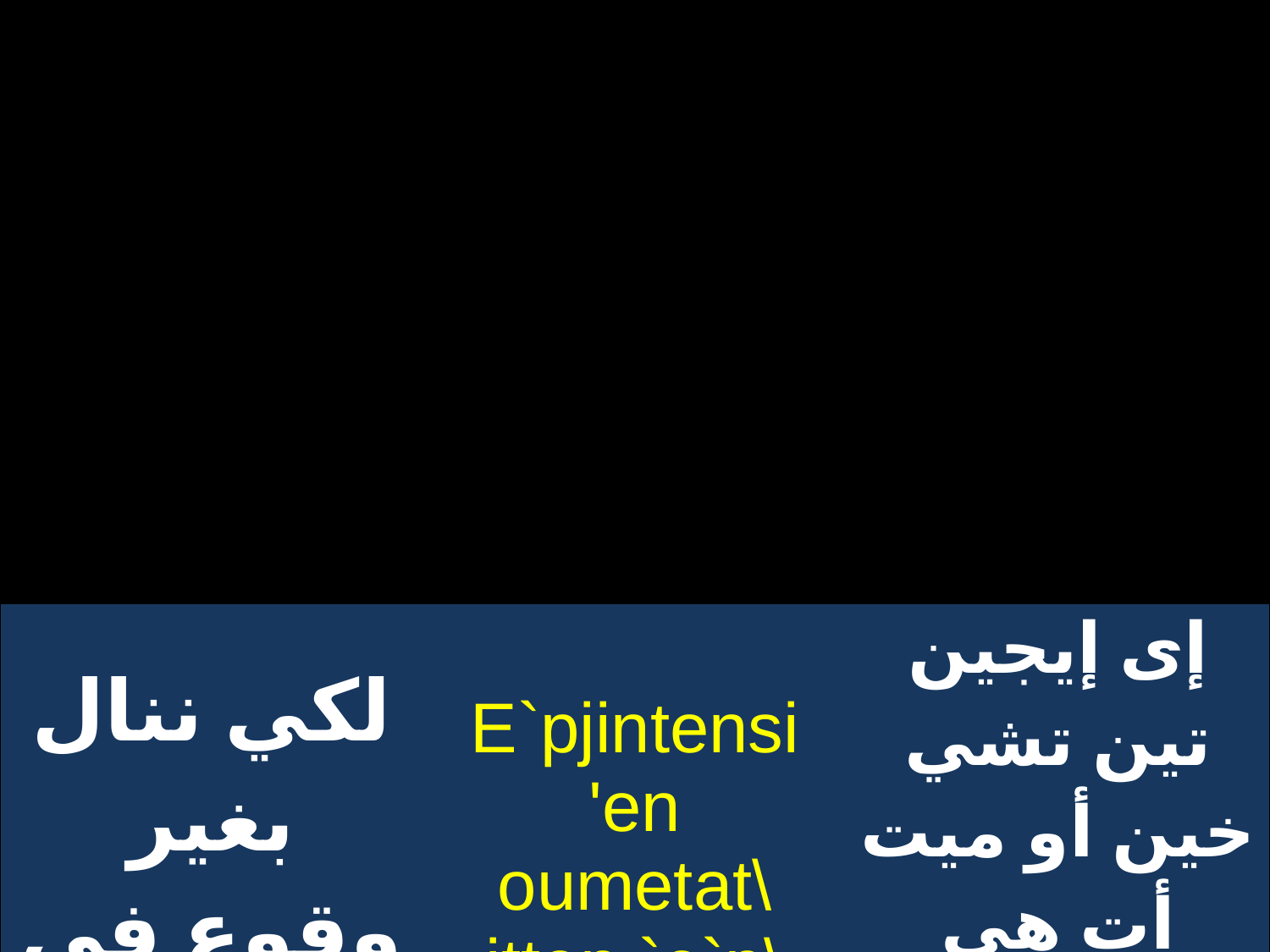

| لكي ننال بغير وقوع في دينونة | E`pjintensi 'en oumetat\itten `e`p\ap> | إى إيجين تين تشي خين أو ميت أت هي تتين إي إبهاب |
| --- | --- | --- |